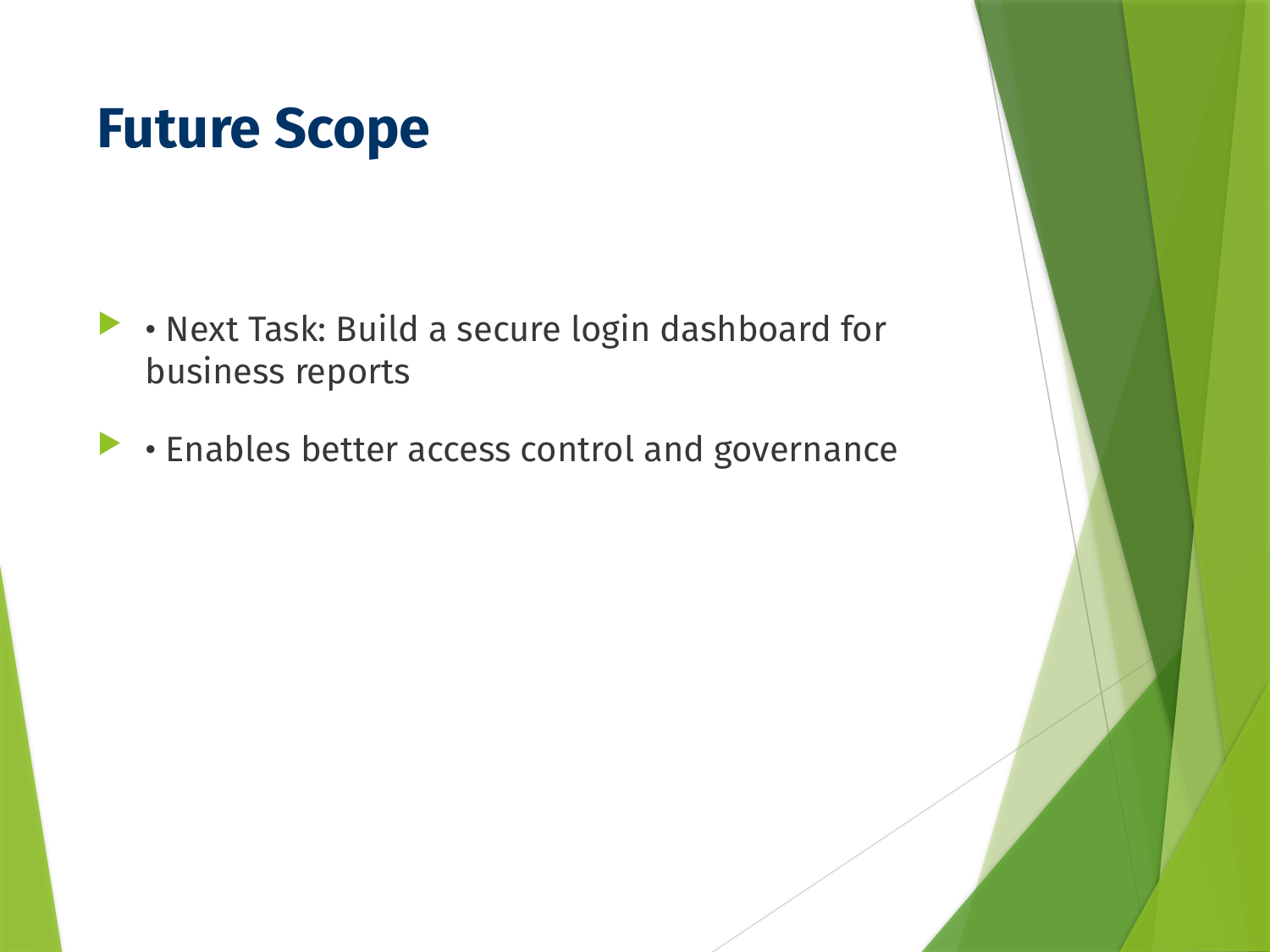

# Future Scope
• Next Task: Build a secure login dashboard for business reports
• Enables better access control and governance